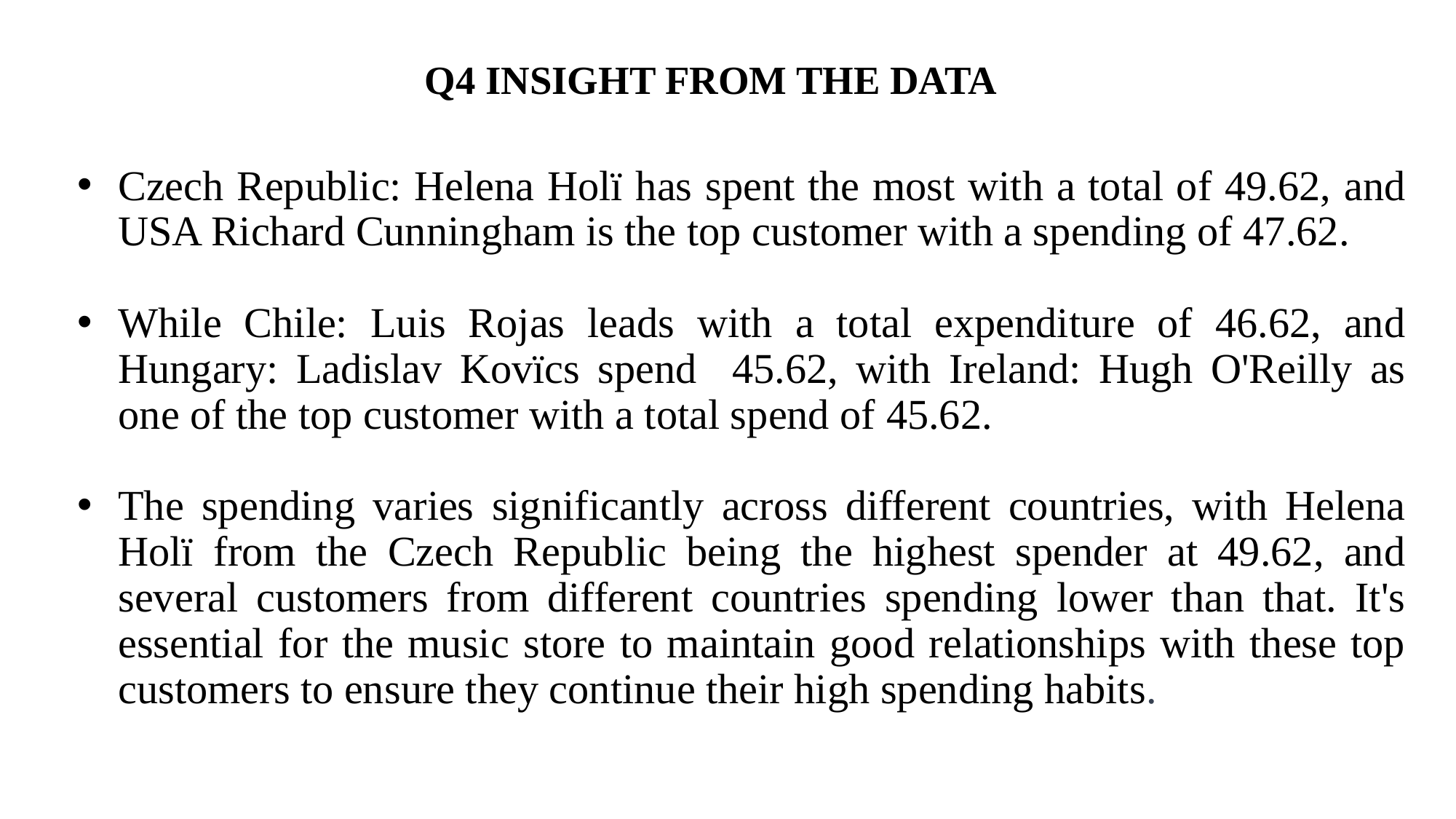

# Q4 INSIGHT FROM THE DATA
Czech Republic: Helena Holï has spent the most with a total of 49.62, and USA Richard Cunningham is the top customer with a spending of 47.62.

While Chile: Luis Rojas leads with a total expenditure of 46.62, and Hungary: Ladislav Kovïcs spend  45.62, with Ireland: Hugh O'Reilly as one of the top customer with a total spend of 45.62.

The spending varies significantly across different countries, with Helena Holï from the Czech Republic being the highest spender at 49.62, and several customers from different countries spending lower than that. It's essential for the music store to maintain good relationships with these top customers to ensure they continue their high spending habits.